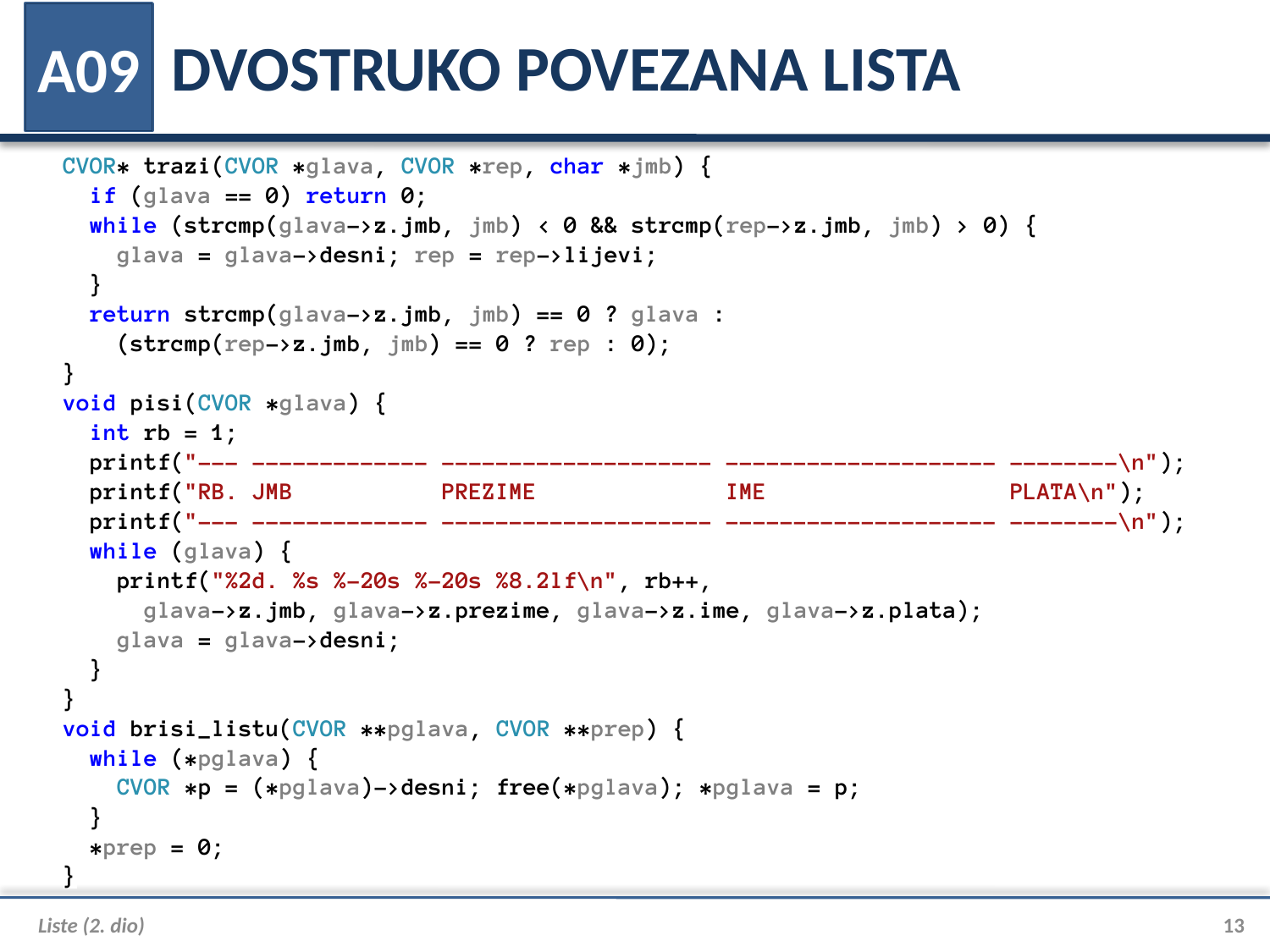

# DVOSTRUKO POVEZANA LISTA
A09
CVOR* trazi(CVOR *glava, CVOR *rep, char *jmb) {
  if (glava == 0) return 0;
  while (strcmp(glava->z.jmb, jmb) < 0 && strcmp(rep->z.jmb, jmb) > 0) {
    glava = glava->desni; rep = rep->lijevi;
  }
  return strcmp(glava->z.jmb, jmb) == 0 ? glava :
    (strcmp(rep->z.jmb, jmb) == 0 ? rep : 0);
}
void pisi(CVOR *glava) {
  int rb = 1;
  printf("--- ------------- -------------------- -------------------- --------\n");
  printf("RB. JMB           PREZIME              IME                  PLATA\n");
  printf("--- ------------- -------------------- -------------------- --------\n");
  while (glava) {
    printf("%2d. %s %-20s %-20s %8.2lf\n", rb++,
      glava->z.jmb, glava->z.prezime, glava->z.ime, glava->z.plata);
    glava = glava->desni;
  }
}
void brisi_listu(CVOR **pglava, CVOR **prep) {
  while (*pglava) {
    CVOR *p = (*pglava)->desni; free(*pglava); *pglava = p;
  }
  *prep = 0;
}
Liste (2. dio)
13